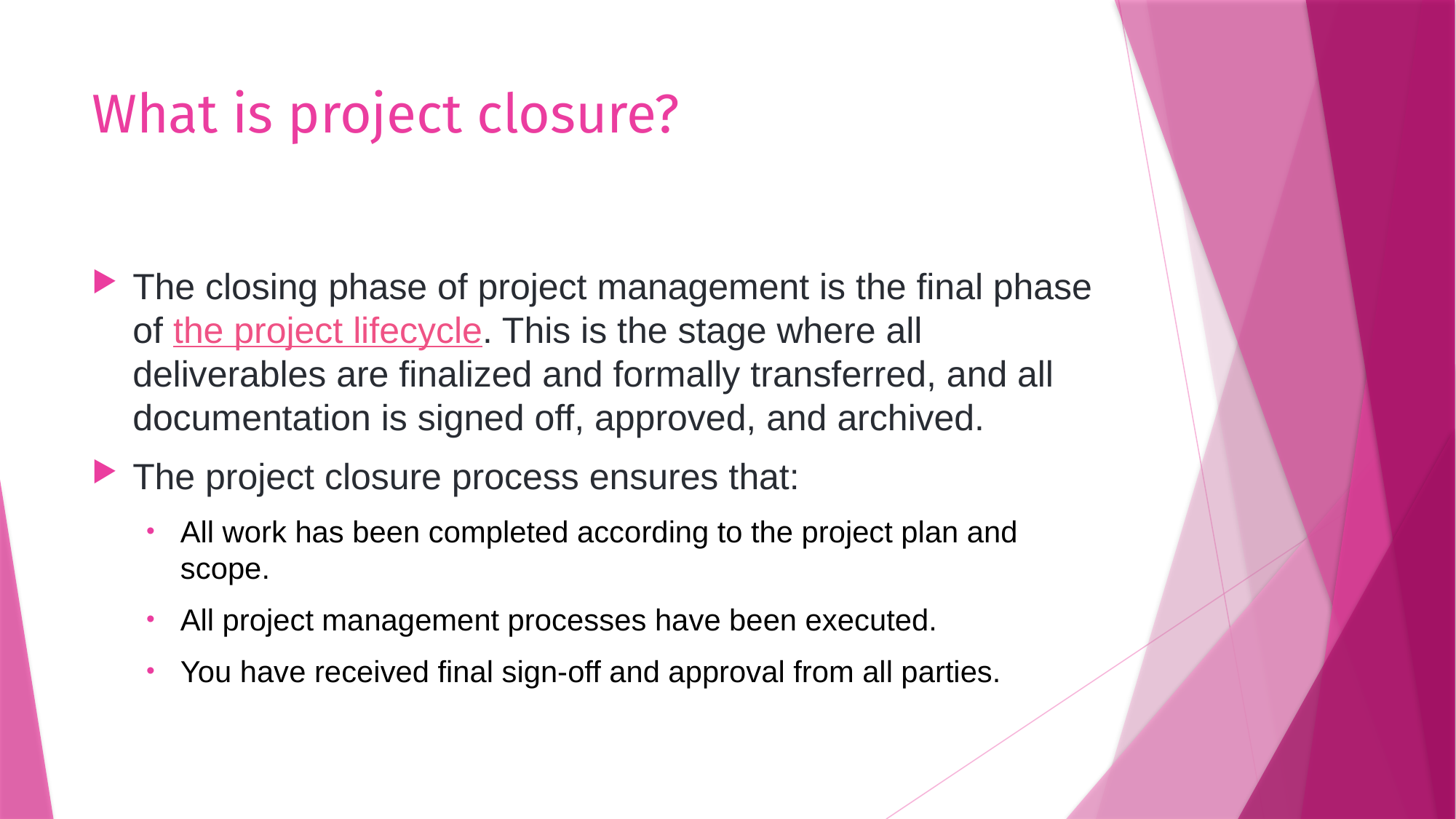

# What is project closure?
The closing phase of project management is the final phase of the project lifecycle. This is the stage where all deliverables are finalized and formally transferred, and all documentation is signed off, approved, and archived.
The project closure process ensures that:
All work has been completed according to the project plan and scope.
All project management processes have been executed.
You have received final sign-off and approval from all parties.